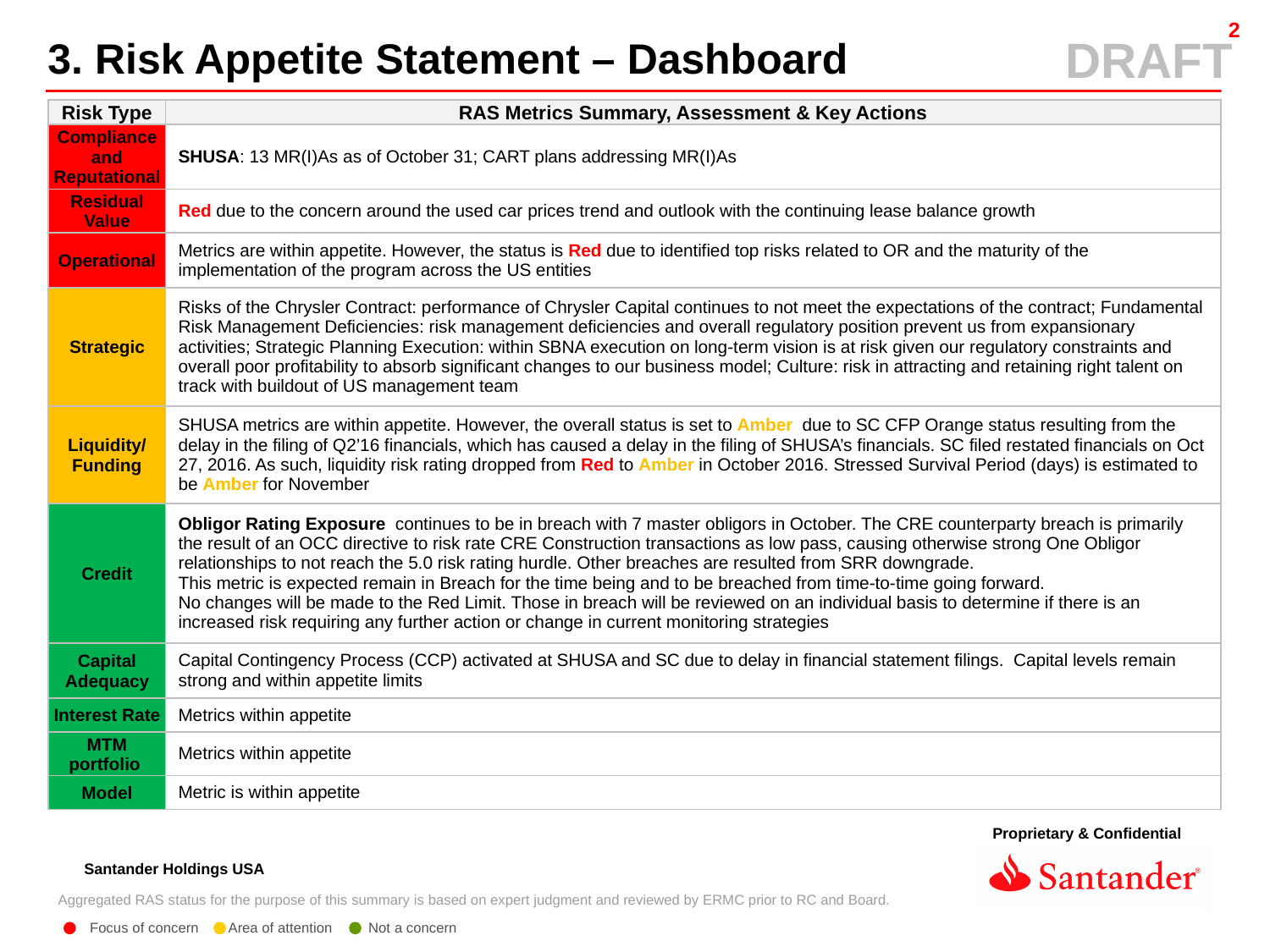

3. Risk Appetite Statement – Dashboard
| Risk Type | RAS Metrics Summary, Assessment & Key Actions |
| --- | --- |
| Compliance and Reputational | SHUSA: 13 MR(I)As as of October 31; CART plans addressing MR(I)As |
| Residual Value | Red due to the concern around the used car prices trend and outlook with the continuing lease balance growth |
| Operational | Metrics are within appetite. However, the status is Red due to identified top risks related to OR and the maturity of the implementation of the program across the US entities |
| Strategic | Risks of the Chrysler Contract: performance of Chrysler Capital continues to not meet the expectations of the contract; Fundamental Risk Management Deficiencies: risk management deficiencies and overall regulatory position prevent us from expansionary activities; Strategic Planning Execution: within SBNA execution on long-term vision is at risk given our regulatory constraints and overall poor profitability to absorb significant changes to our business model; Culture: risk in attracting and retaining right talent on track with buildout of US management team |
| Liquidity/ Funding | SHUSA metrics are within appetite. However, the overall status is set to Amber due to SC CFP Orange status resulting from the delay in the filing of Q2’16 financials, which has caused a delay in the filing of SHUSA’s financials. SC filed restated financials on Oct 27, 2016. As such, liquidity risk rating dropped from Red to Amber in October 2016. Stressed Survival Period (days) is estimated to be Amber for November |
| Credit | Obligor Rating Exposure continues to be in breach with 7 master obligors in October. The CRE counterparty breach is primarily the result of an OCC directive to risk rate CRE Construction transactions as low pass, causing otherwise strong One Obligor relationships to not reach the 5.0 risk rating hurdle. Other breaches are resulted from SRR downgrade. This metric is expected remain in Breach for the time being and to be breached from time-to-time going forward. No changes will be made to the Red Limit. Those in breach will be reviewed on an individual basis to determine if there is an increased risk requiring any further action or change in current monitoring strategies |
| Capital Adequacy | Capital Contingency Process (CCP) activated at SHUSA and SC due to delay in financial statement filings. Capital levels remain strong and within appetite limits |
| Interest Rate | Metrics within appetite |
| MTM portfolio | Metrics within appetite |
| Model | Metric is within appetite |
Aggregated RAS status for the purpose of this summary is based on expert judgment and reviewed by ERMC prior to RC and Board.
Focus of concern
Area of attention
Not a concern